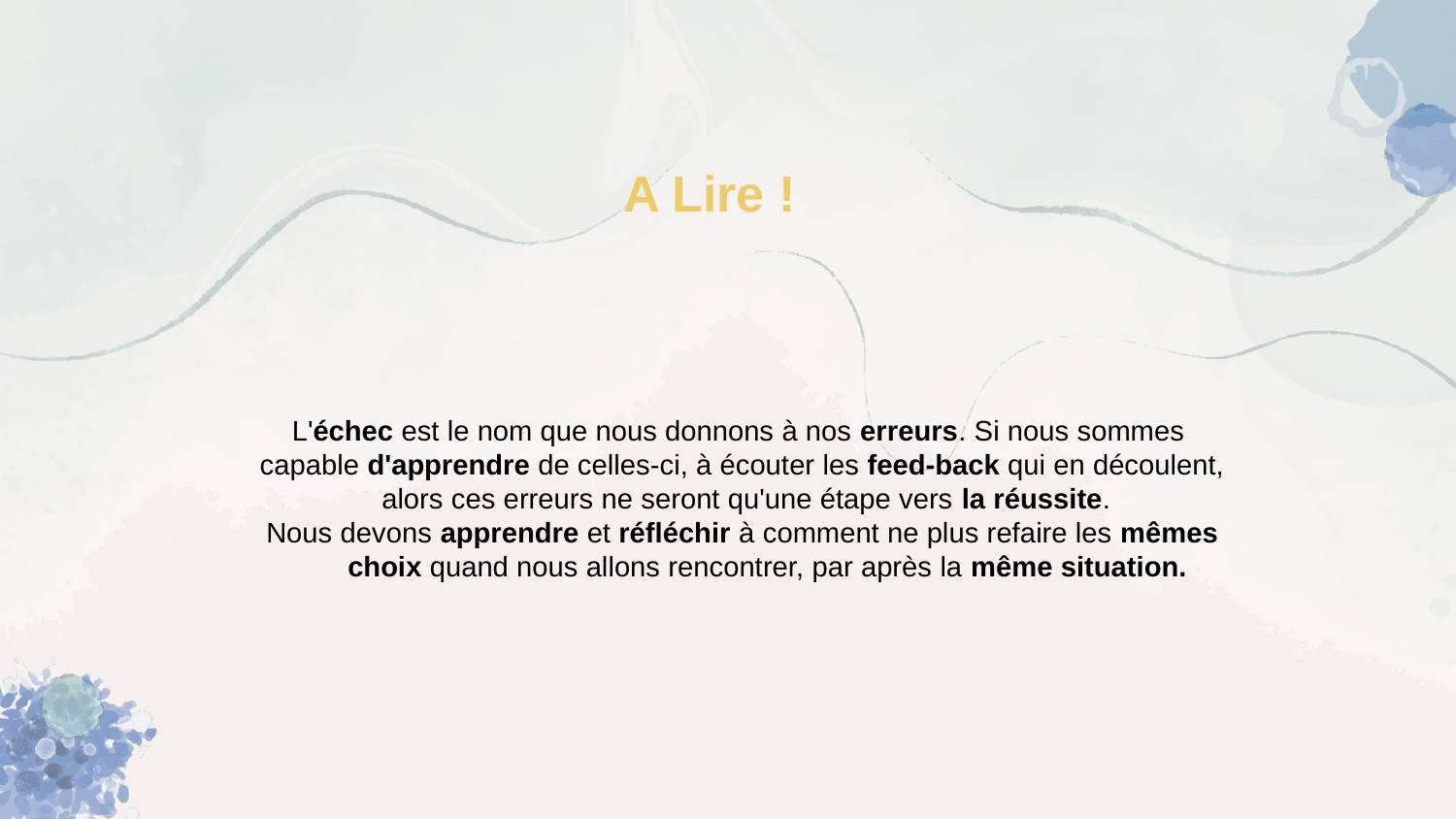

A Lire !
L'échec est le nom que nous donnons à nos erreurs. Si nous sommes
capable d'apprendre de celles-ci, à écouter les feed-back qui en découlent,
 alors ces erreurs ne seront qu'une étape vers la réussite.
Nous devons apprendre et réfléchir à comment ne plus refaire les mêmes choix quand nous allons rencontrer, par après la même situation.